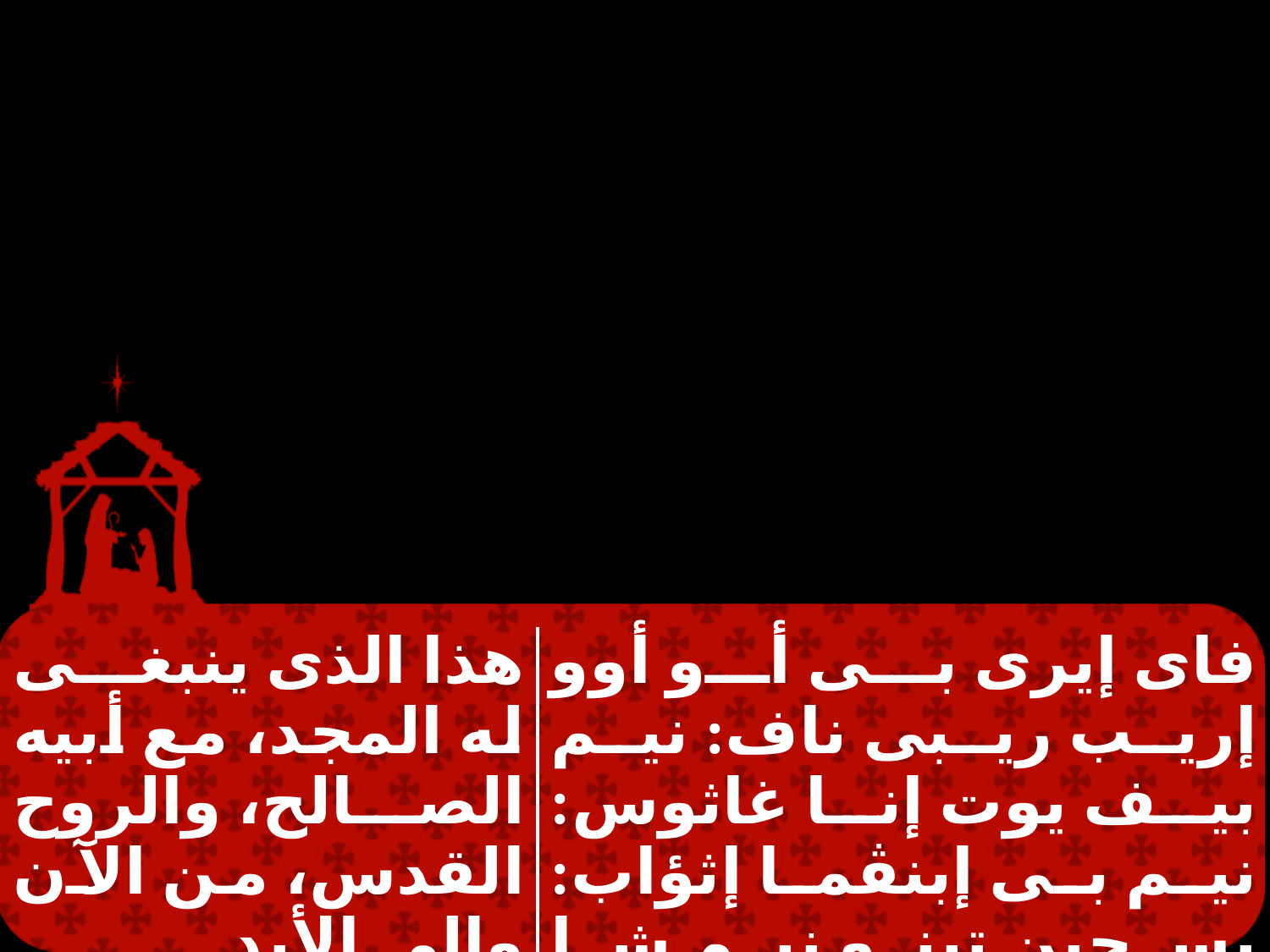

|  |  |
| --- | --- |
| هذا الذى ينبغى له المجد، مع أبيه الصالح، والروح القدس، من الآن وإلى الأبد. | فاى إيرى بى أو أوو إريب ريبى ناف: نيم بيف يوت إنا غاثوس: نيم بى إبنڤما إثؤاب: يسچين تينو نيم شا إنيه. |